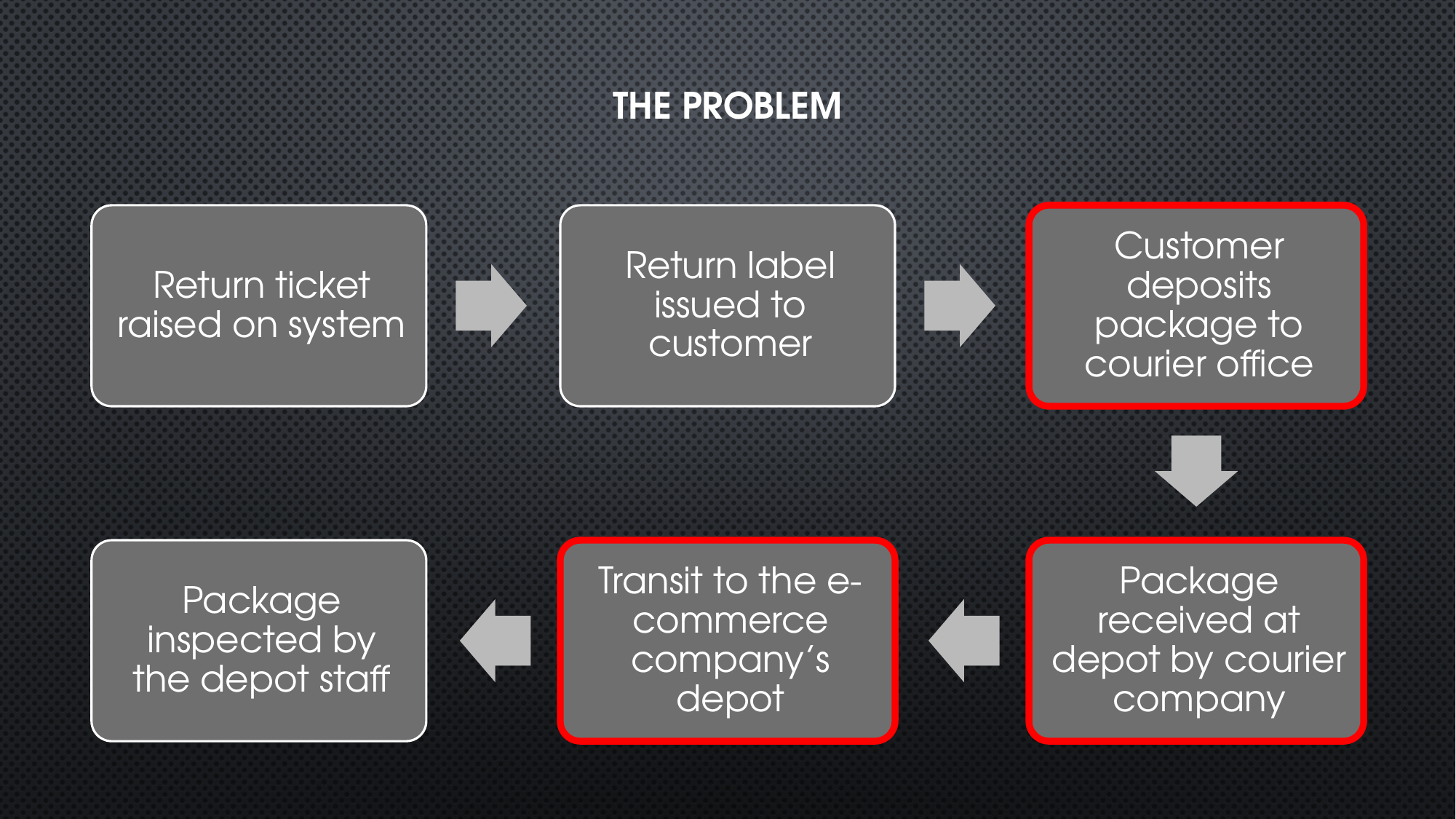

# The Problem
Return ticket raised on system

Return label issued to customer

Customer deposits package to courier office

Package received at depot by courier company

Transit to the e-commerce company’s depot

Package inspected by the depot staff